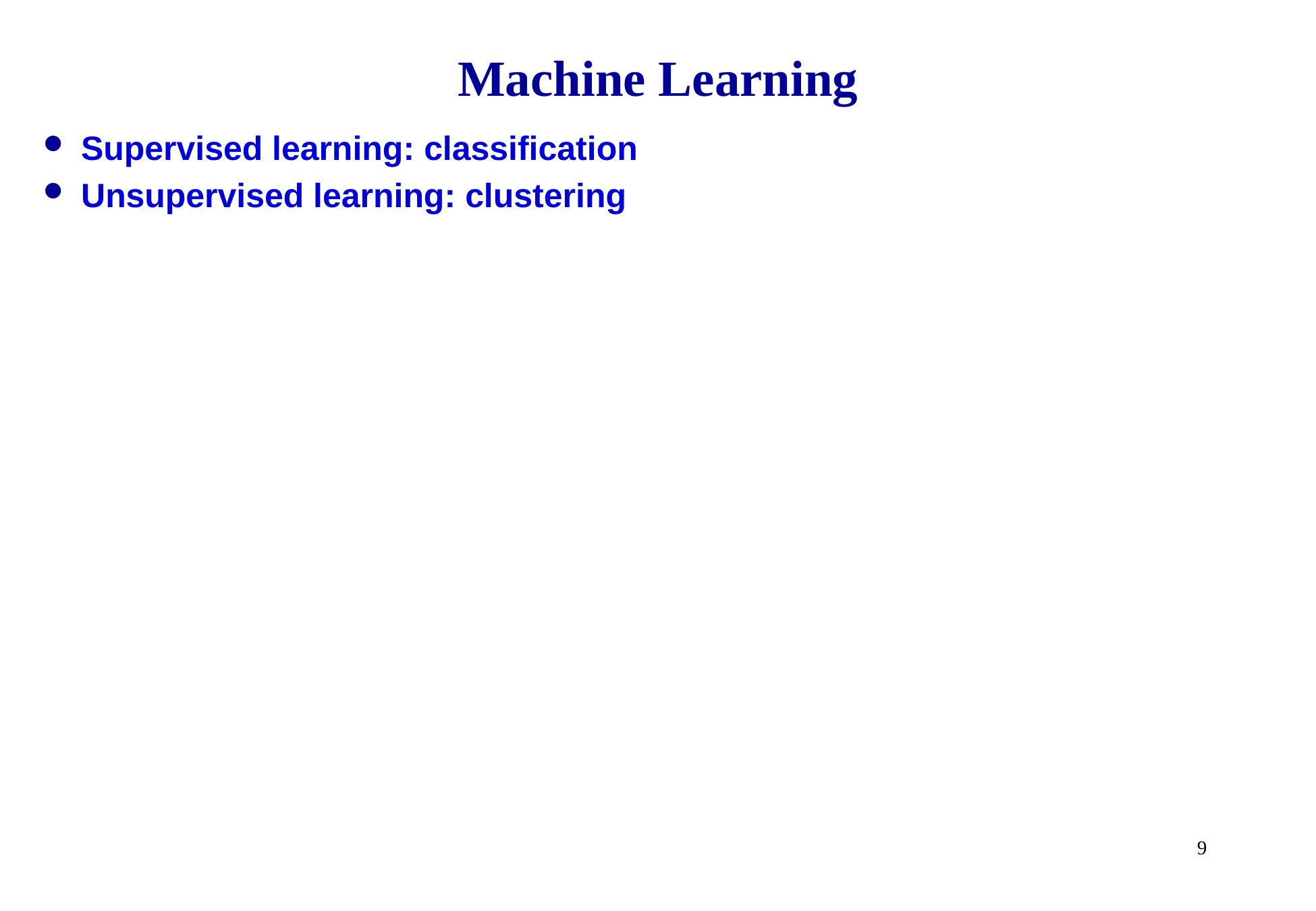

# Machine Learning
Supervised learning: classification
Unsupervised learning: clustering
9